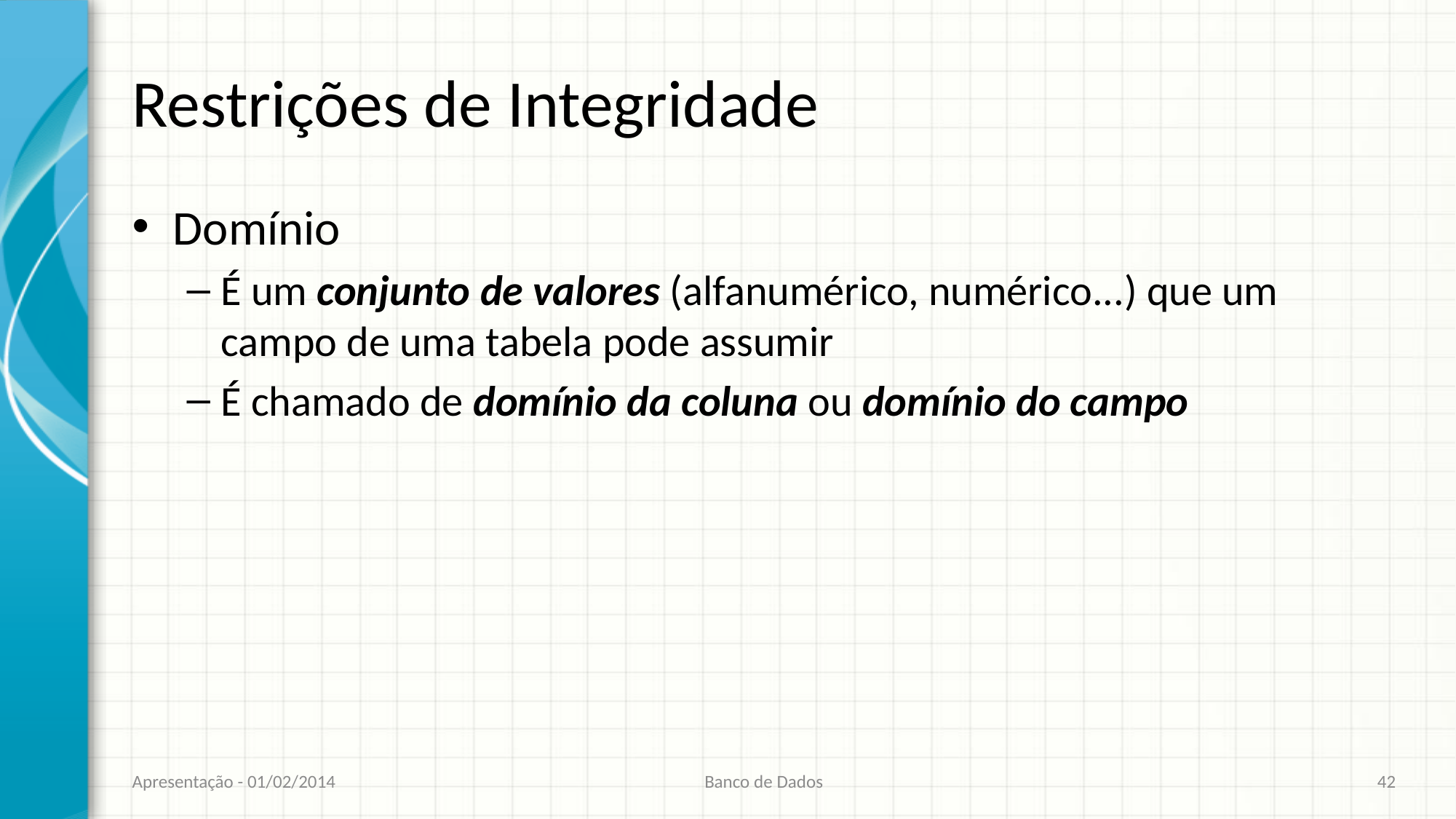

# Restrições de Integridade
Domínio
É um conjunto de valores (alfanumérico, numérico...) que um campo de uma tabela pode assumir
É chamado de domínio da coluna ou domínio do campo

Apresentação - 01/02/2014
Banco de Dados
42